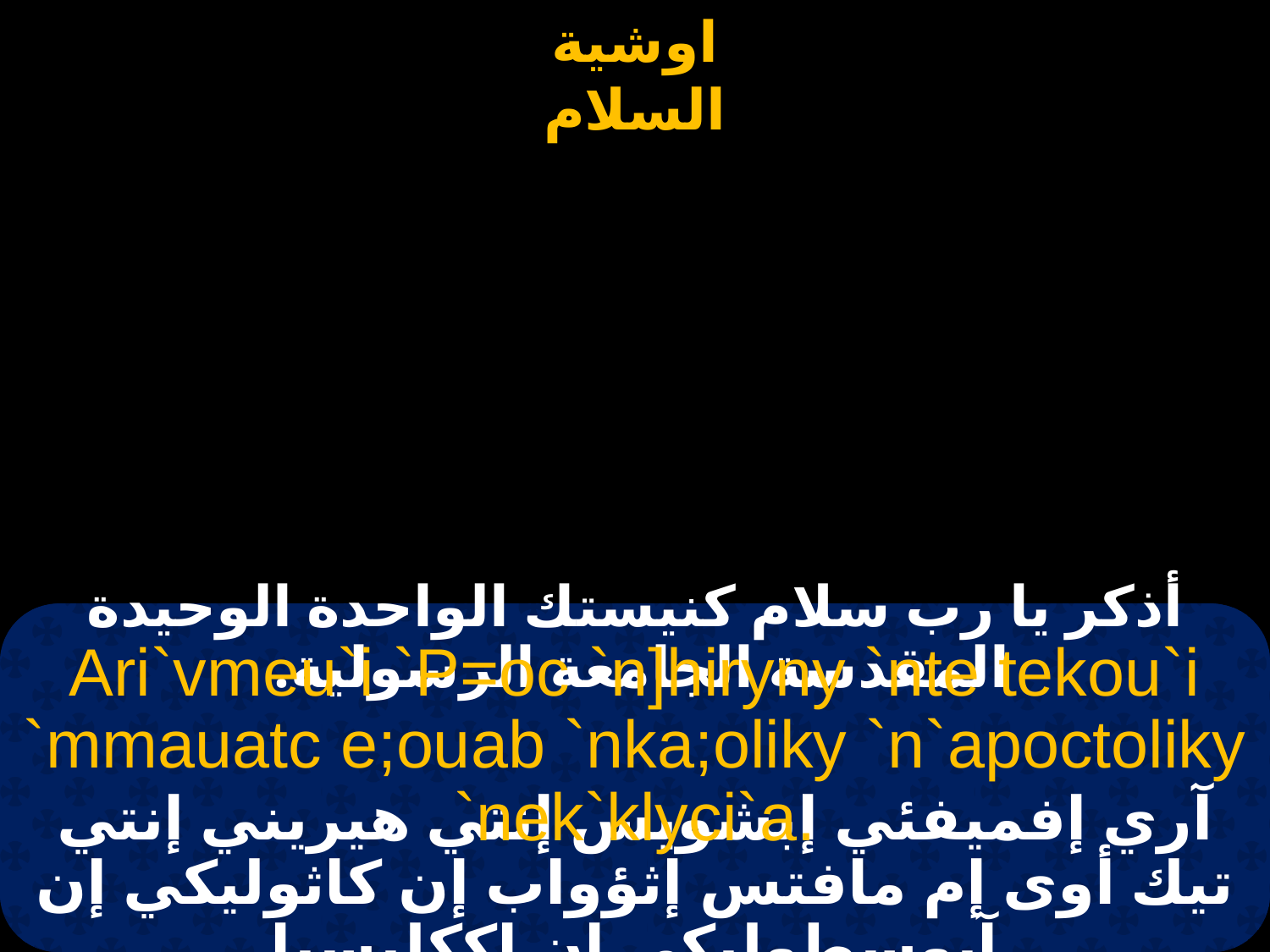

#
أذكر يا رب سلام كنيستك الواحدة الوحيدة المقدسة الجامعة الرسولية.
Ari`vmeu`i `P=oc `n]hiryny `nte tekou`i `mmauatc e;ouab `nka;oliky `n`apoctoliky `nek`klyci`a.
آري إفميفئي إبشويس إنتي هيريني إنتي تيك أوى إم مافتس إثؤواب إن كاثوليكي إن آبوسطوليكي إن إككليسيا